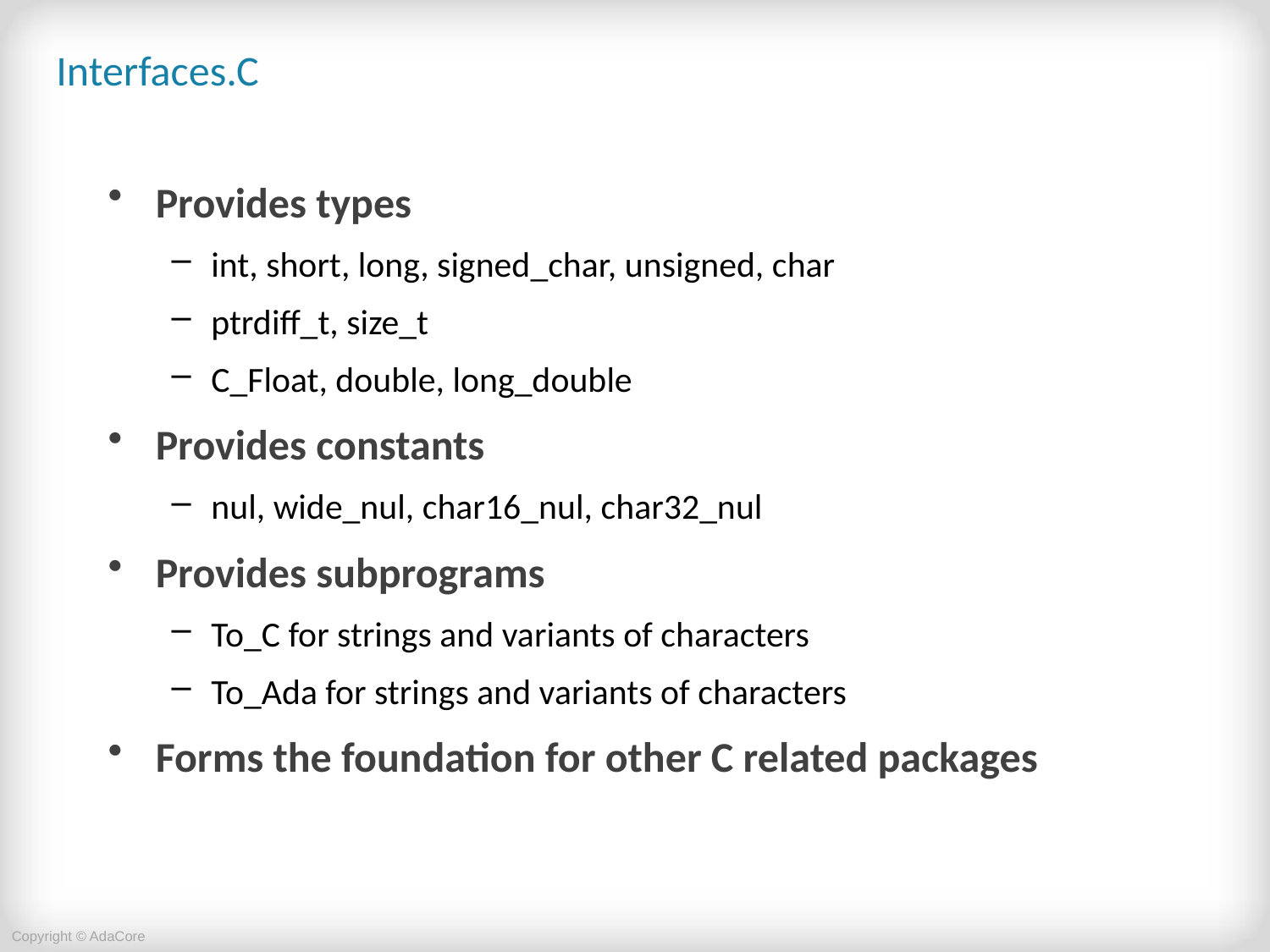

# Interfaces.C
Provides types
int, short, long, signed_char, unsigned, char
ptrdiff_t, size_t
C_Float, double, long_double
Provides constants
nul, wide_nul, char16_nul, char32_nul
Provides subprograms
To_C for strings and variants of characters
To_Ada for strings and variants of characters
Forms the foundation for other C related packages